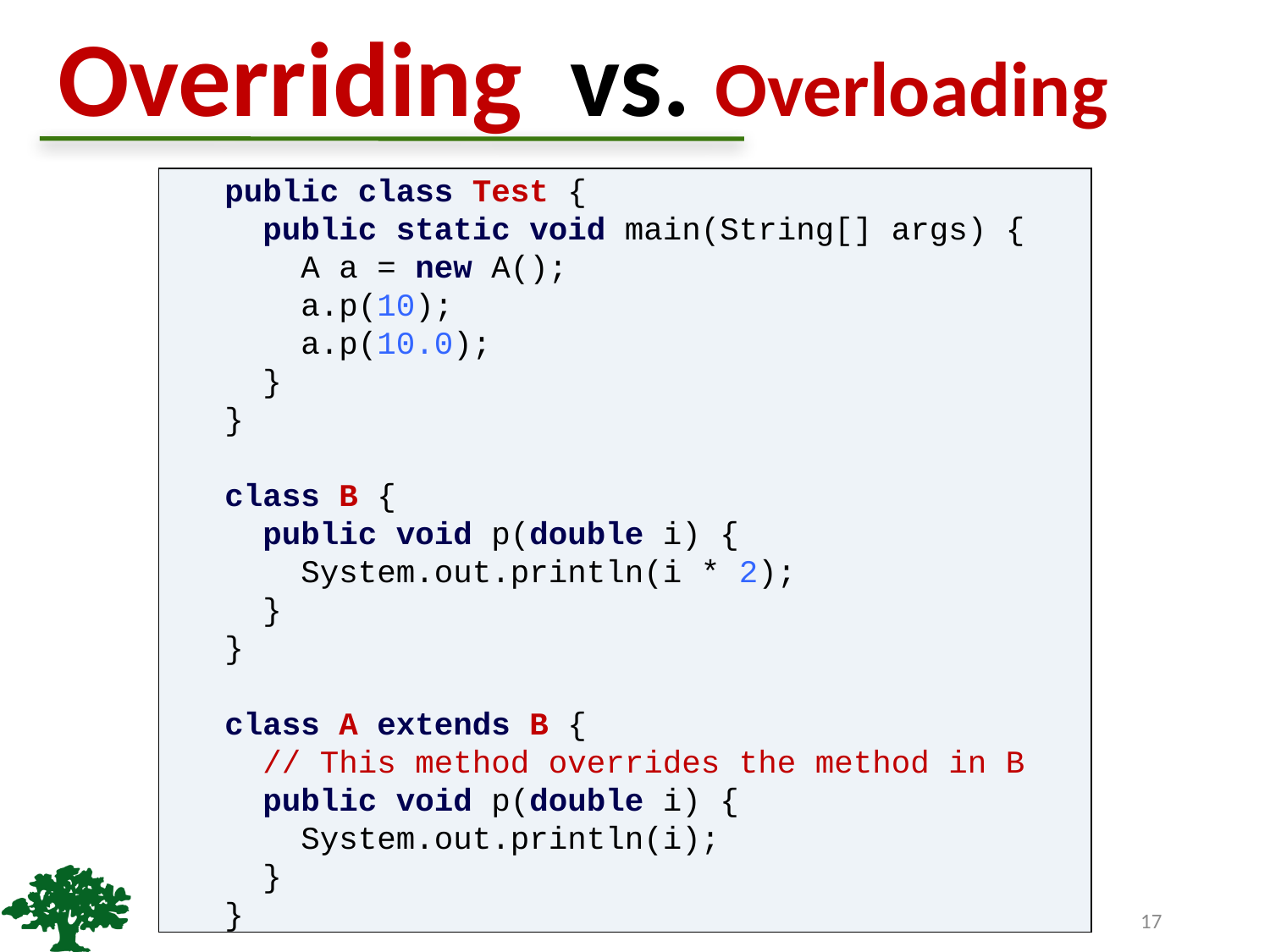

# Overriding  vs. Overloading
public class Test {
  public static void main(String[] args) {
    A a = new A();
    a.p(10);
    a.p(10.0);
  }
}

class B {
  public void p(double i) {
    System.out.println(i * 2);
  }
}

class A extends B {
  // This method overrides the method in B
  public void p(double i) {
    System.out.println(i);
  }
}

17